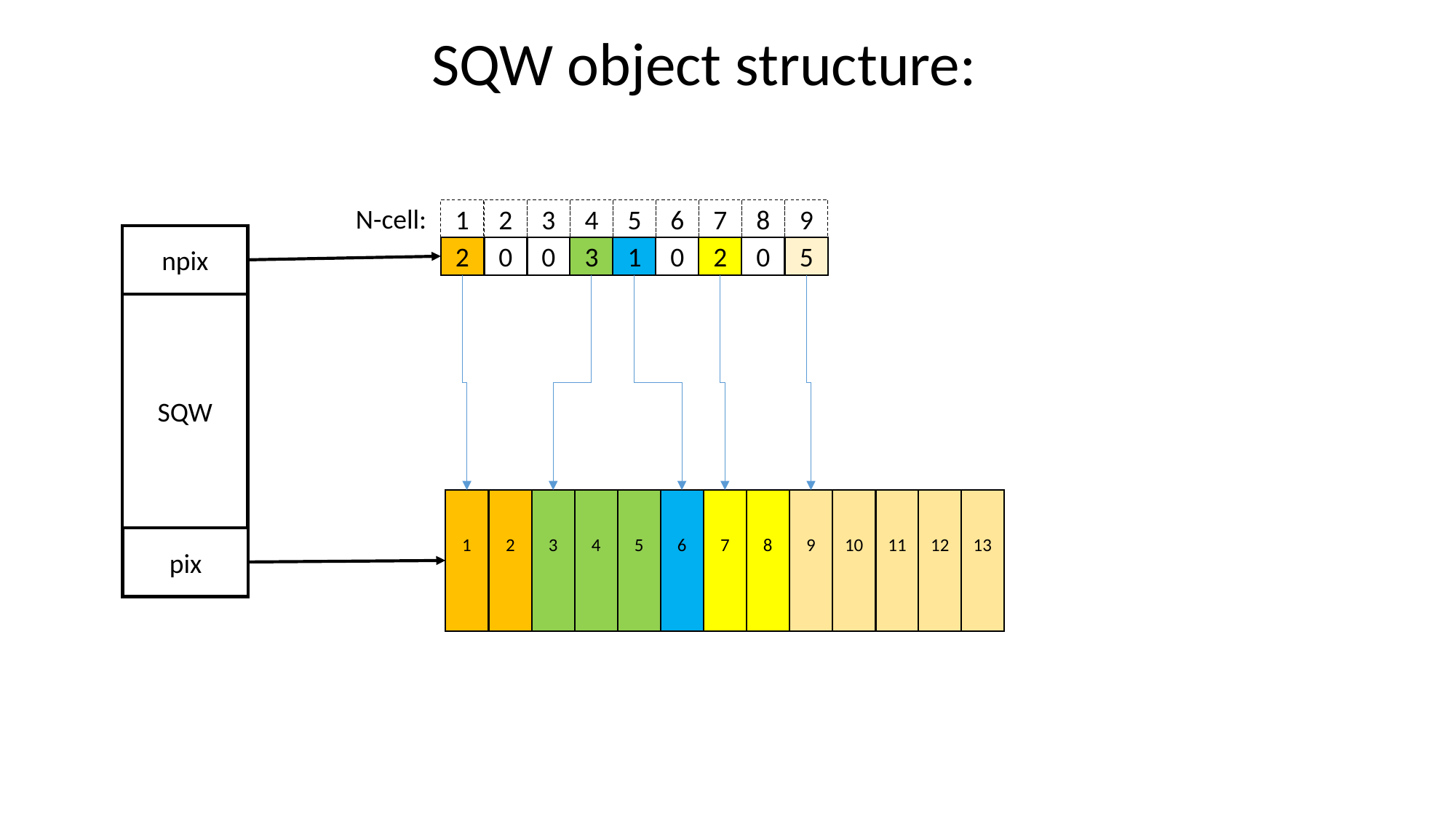

# SQW object structure:
N-cell:
1
2
3
4
5
6
7
8
9
SQW
npix
2
0
0
3
1
0
2
0
5
7

13

12

11

10

1

2

3

4

5

6

8

9

pix